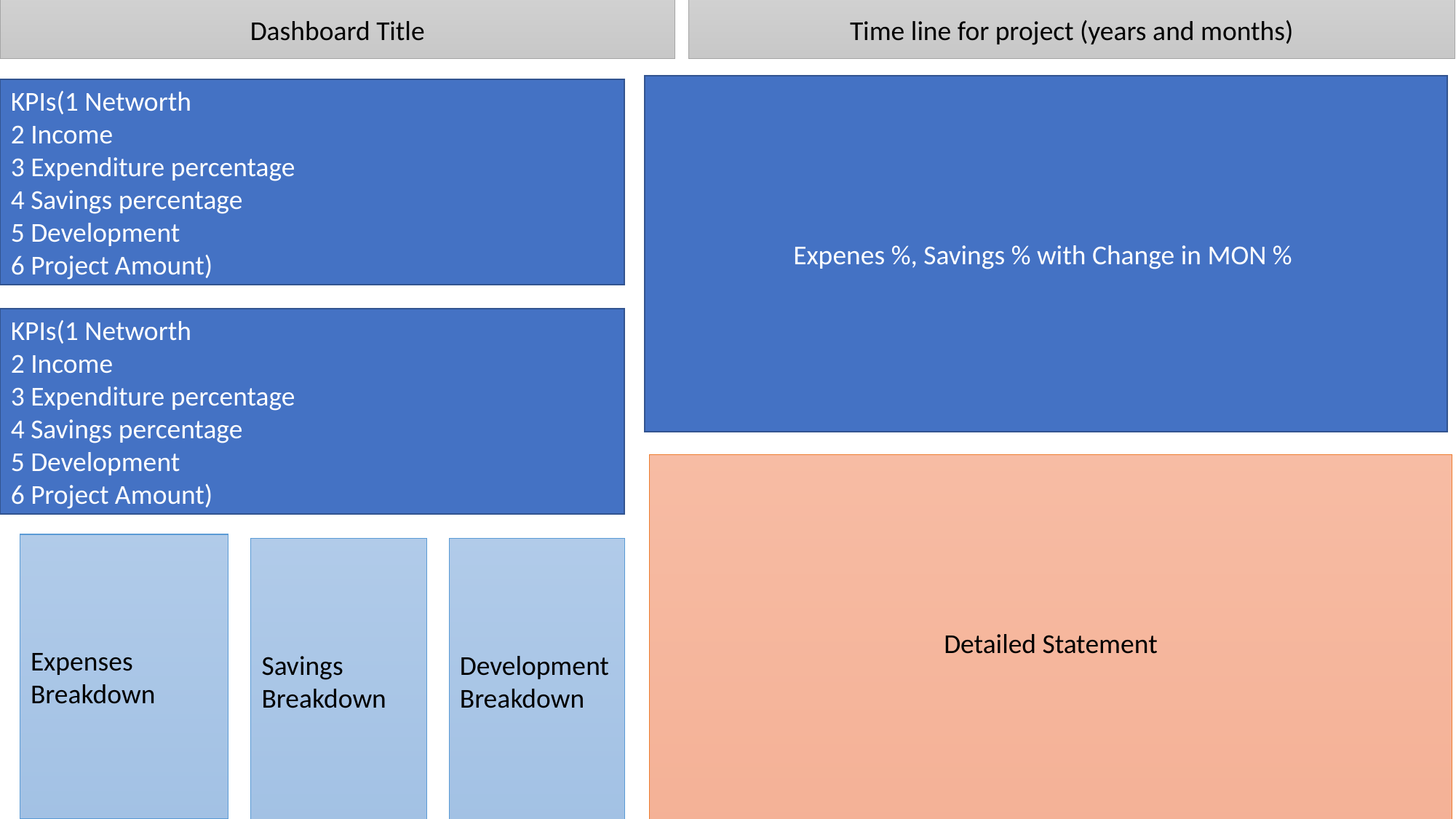

Dashboard Title
Time line for project (years and months)
Expenes %, Savings % with Change in MON %
KPIs(1 Networth
2 Income
3 Expenditure percentage
4 Savings percentage
5 Development
6 Project Amount)
KPIs(1 Networth
2 Income
3 Expenditure percentage
4 Savings percentage
5 Development
6 Project Amount)
Detailed Statement
Expenses Breakdown
Development Breakdown
Savings Breakdown